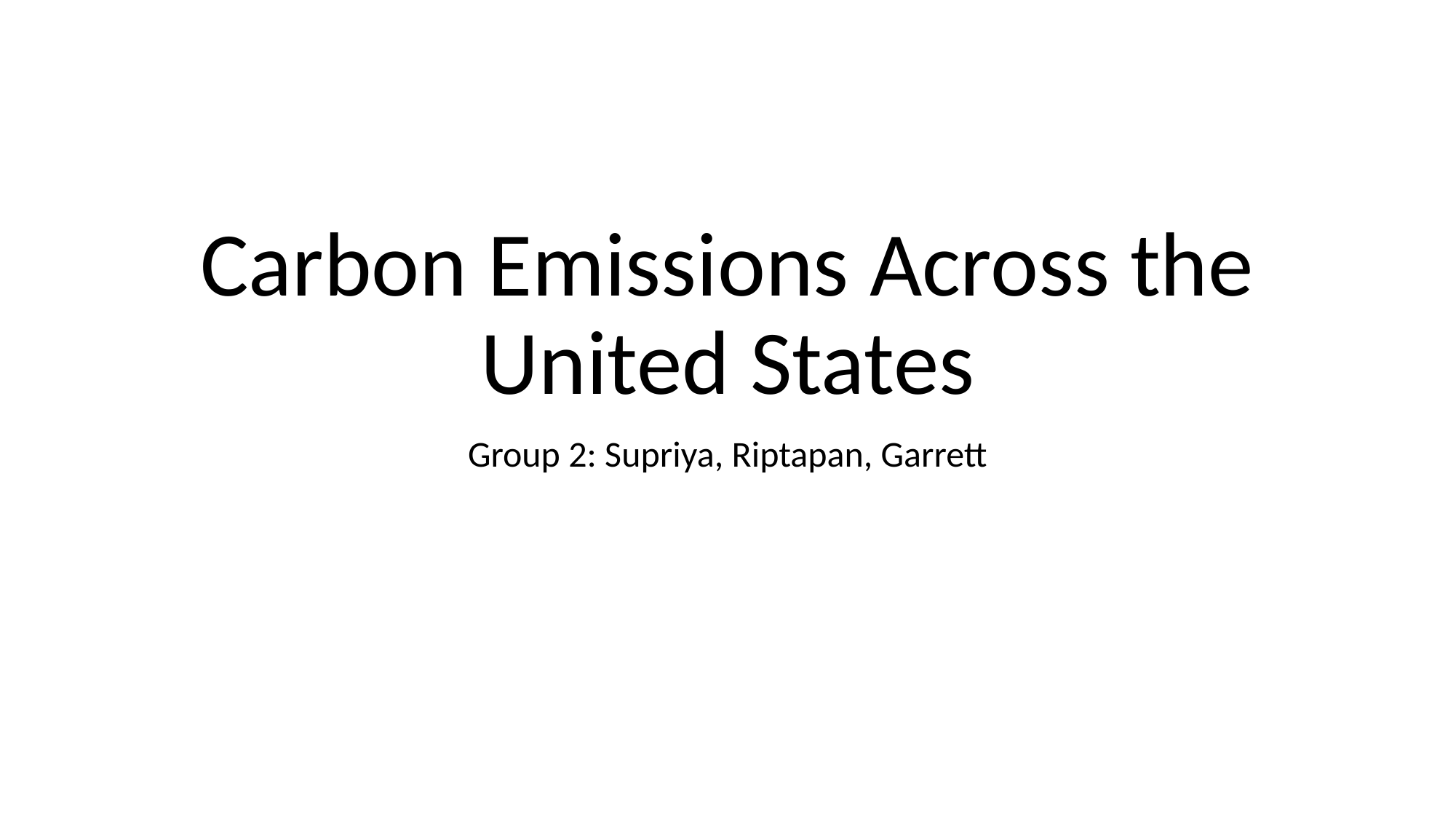

# Carbon Emissions Across the United States
Group 2: Supriya, Riptapan, Garrett